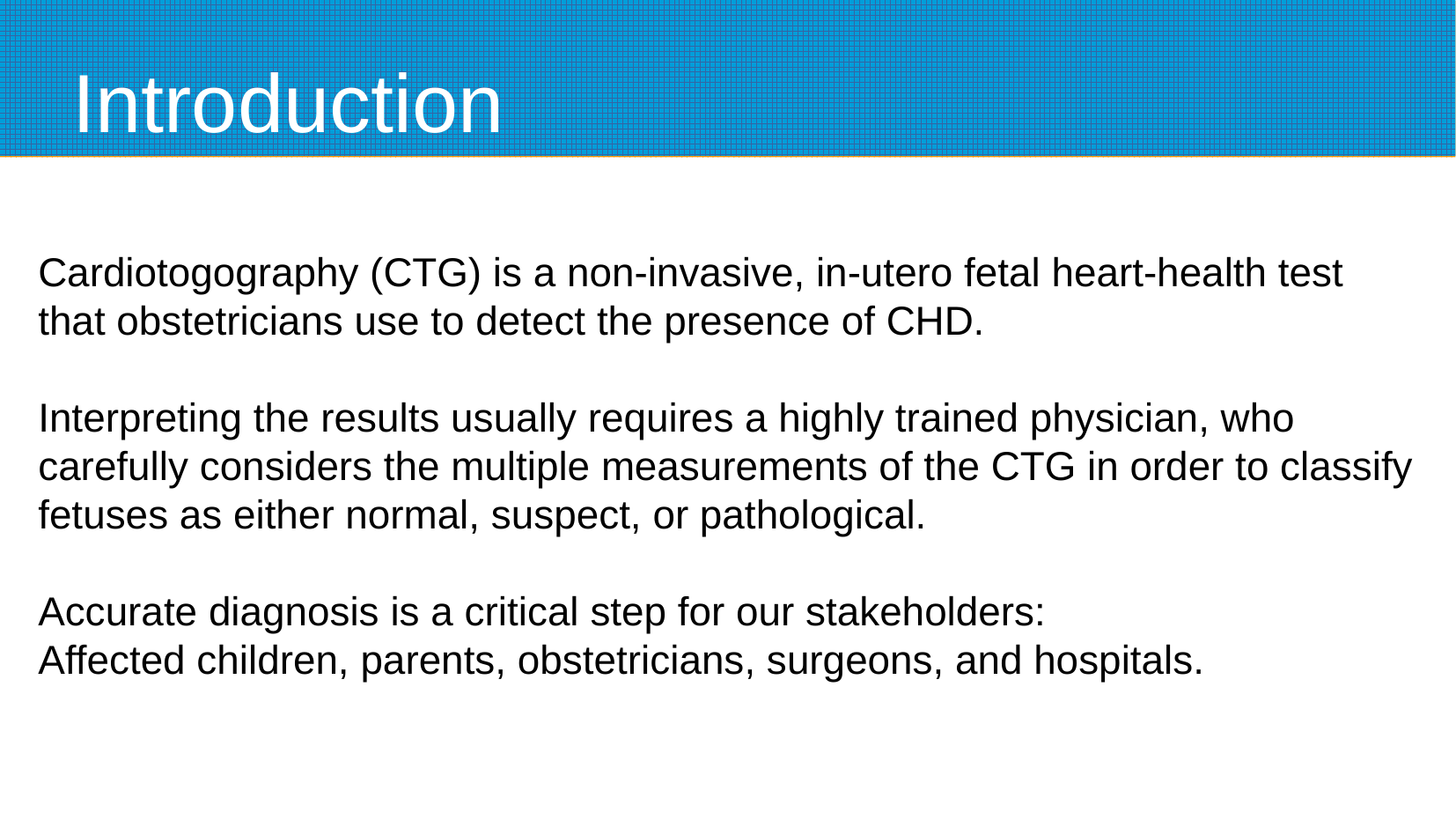

# Introduction
Cardiotogography (CTG) is a non-invasive, in-utero fetal heart-health test that obstetricians use to detect the presence of CHD.

Interpreting the results usually requires a highly trained physician, who carefully considers the multiple measurements of the CTG in order to classify fetuses as either normal, suspect, or pathological.

Accurate diagnosis is a critical step for our stakeholders:
Affected children, parents, obstetricians, surgeons, and hospitals.